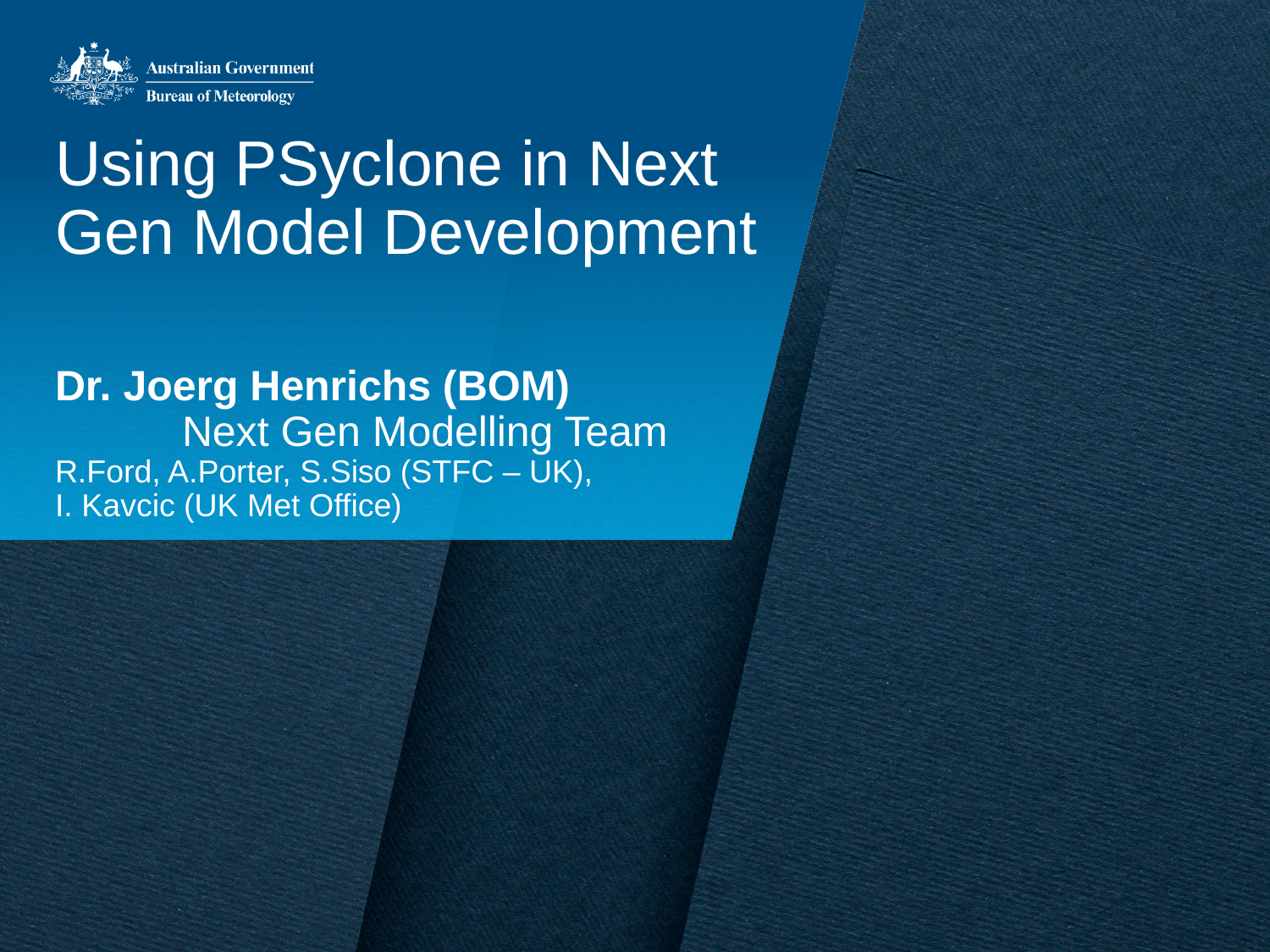

Using PSyclone in Next Gen Model Development
Dr. Joerg Henrichs (BOM)
	Next Gen Modelling Team
R.Ford, A.Porter, S.Siso (STFC – UK),
I. Kavcic (UK Met Office)